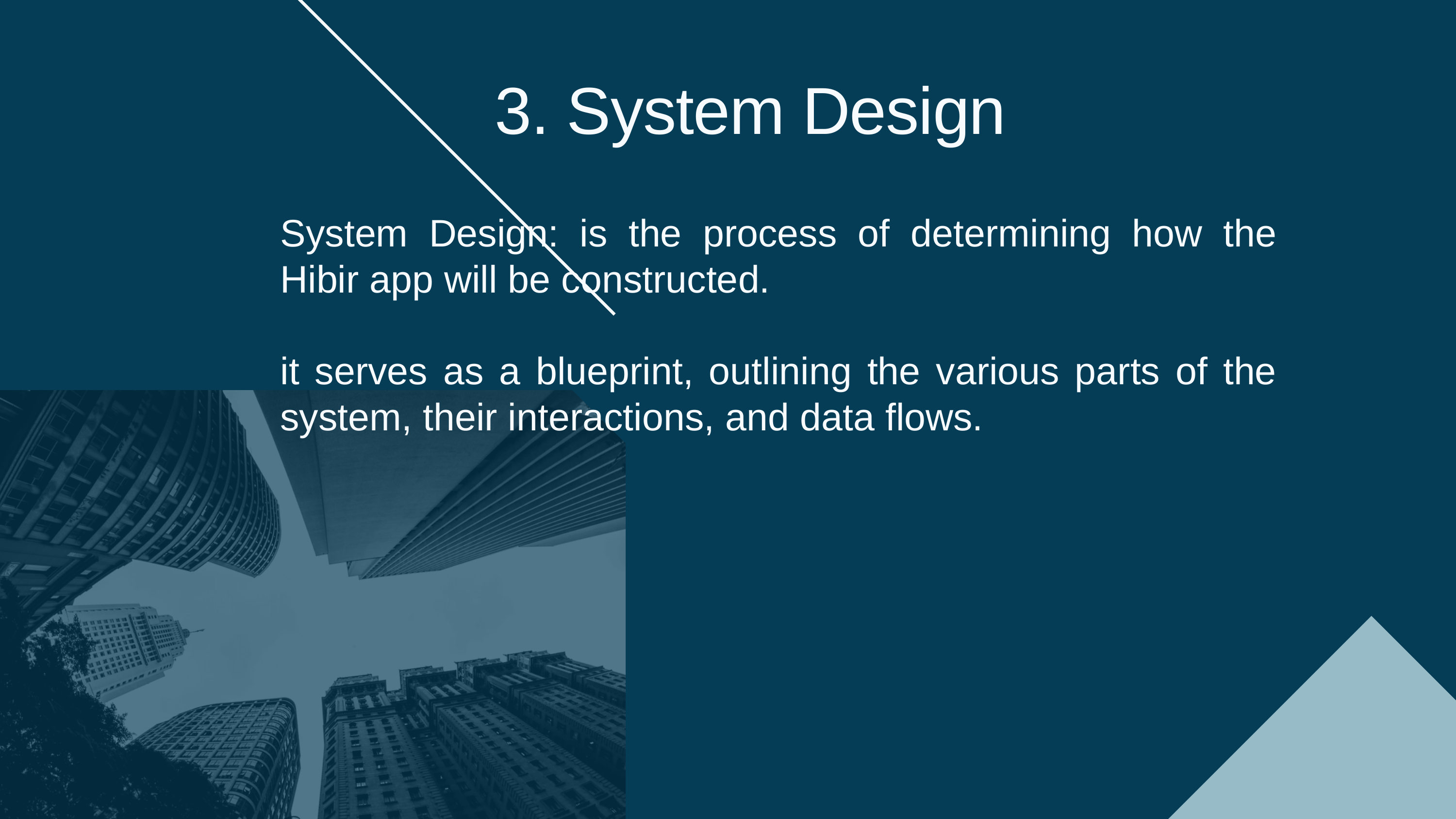

3. System Design

System Design: is the process of determining how the Hibir app will be constructed.

it serves as a blueprint, outlining the various parts of the system, their interactions, and data flows.